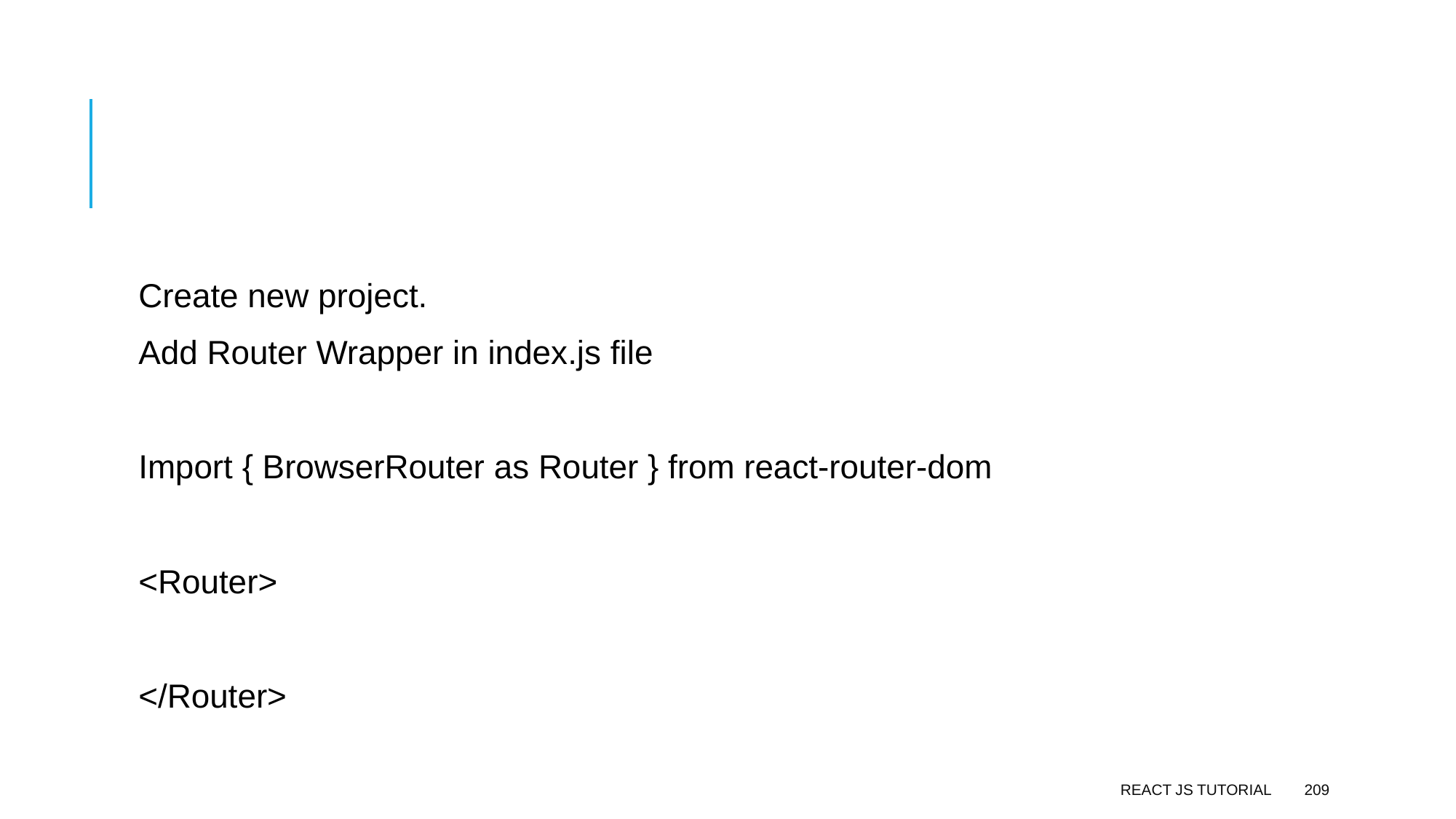

#
Create new project.
Add Router Wrapper in index.js file

Import { BrowserRouter as Router } from react-router-dom

<Router>

</Router>
React JS Tutorial
209